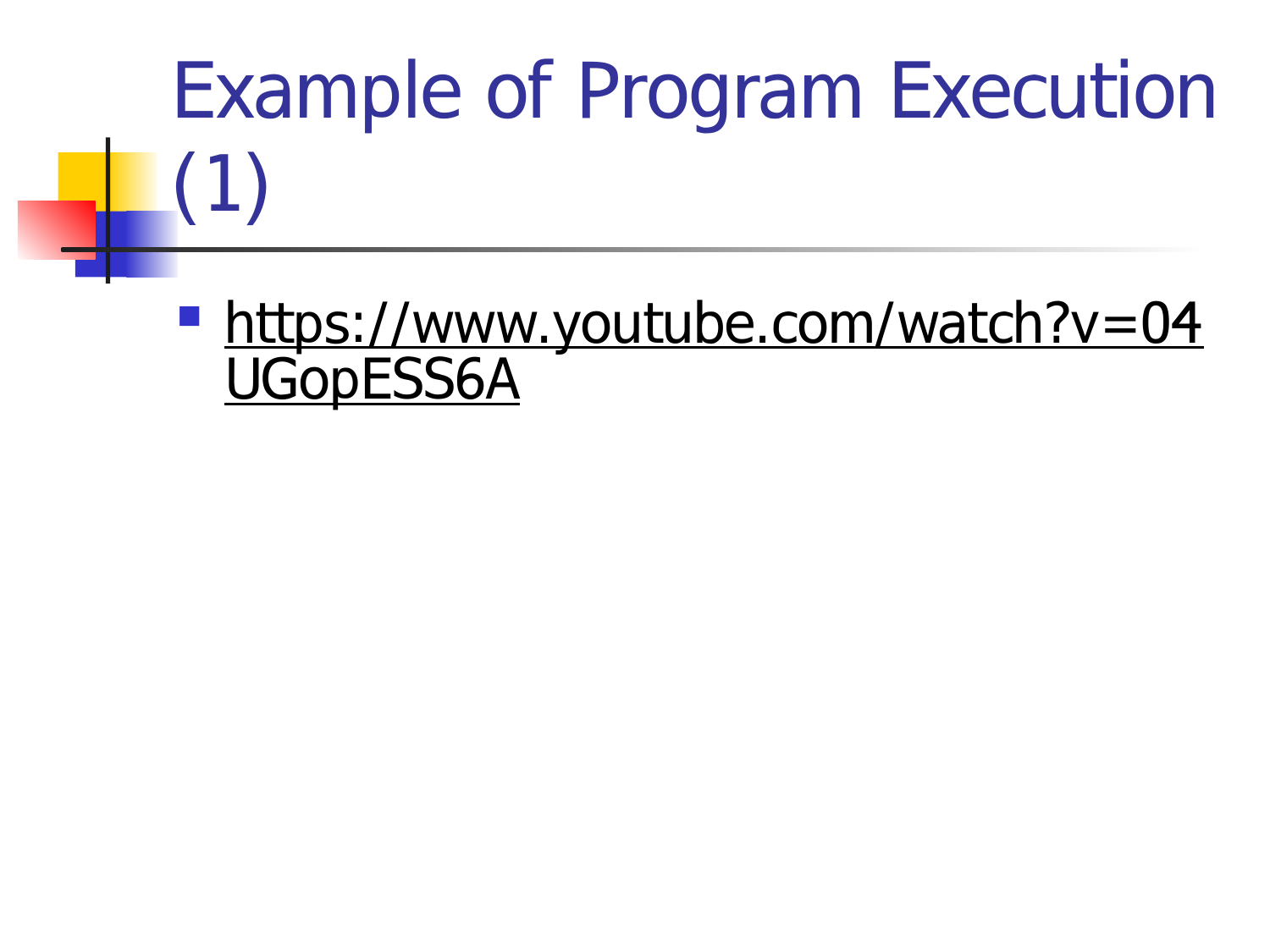

# Example of Program Execution (1)
https://www.youtube.com/watch?v=04UGopESS6A